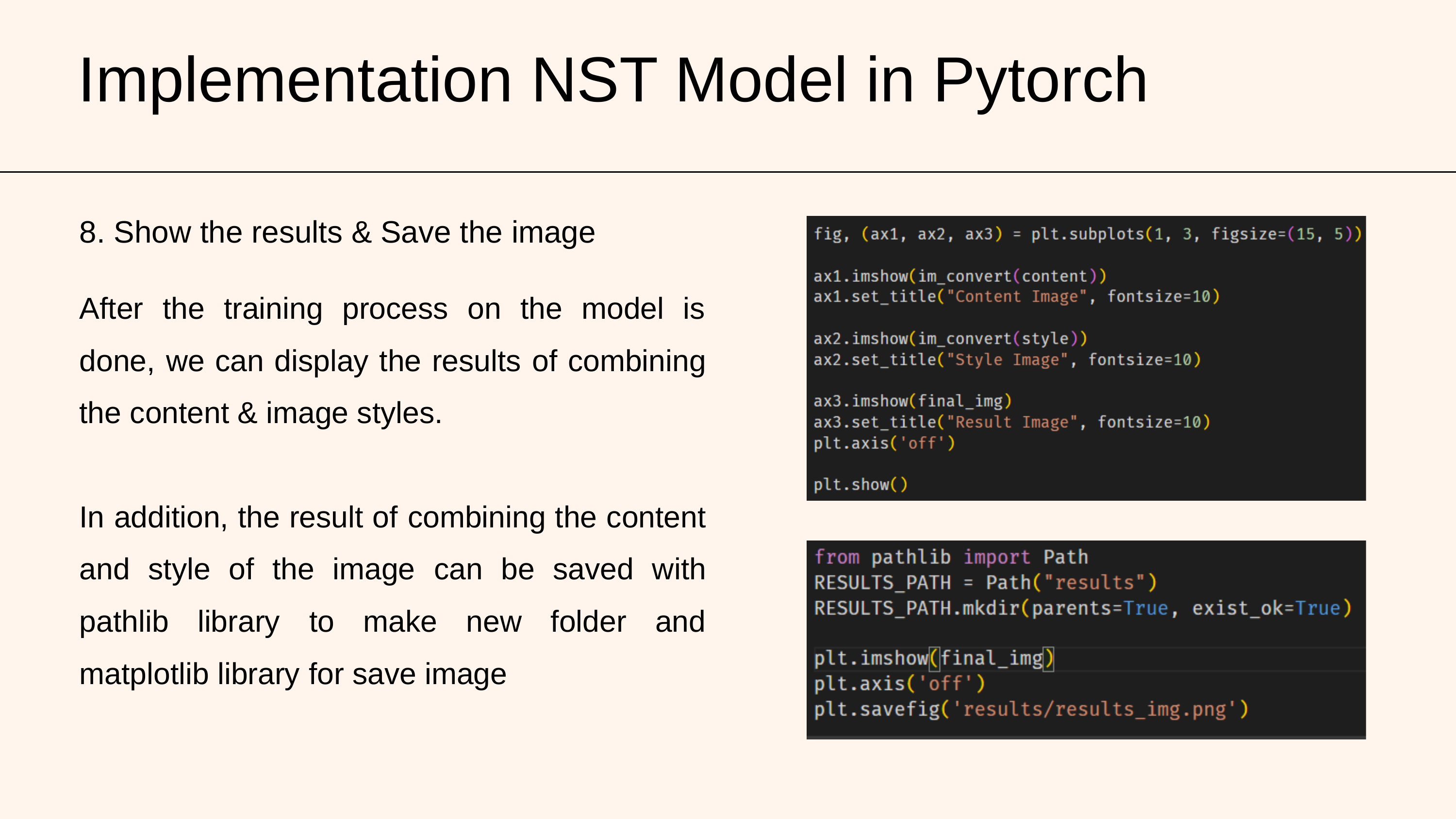

Implementation NST Model in Pytorch

8. Show the results & Save the image

After the training process on the model is done, we can display the results of combining the content & image styles.

In addition, the result of combining the content and style of the image can be saved with pathlib library to make new folder and matplotlib library for save image